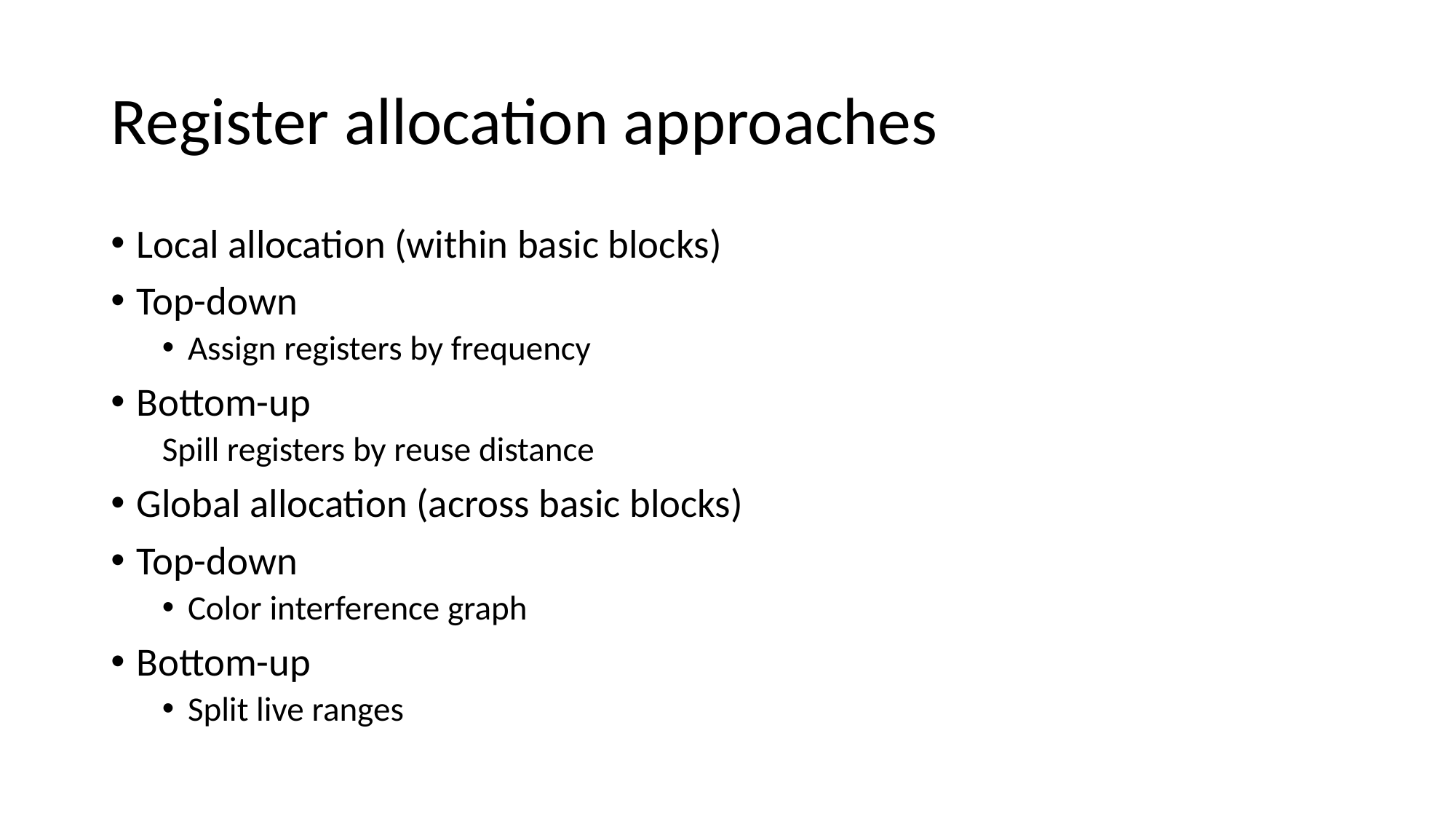

# Register allocation approaches
Local allocation (within basic blocks)
Top-down
Assign registers by frequency
Bottom-up
Spill registers by reuse distance
Global allocation (across basic blocks)
Top-down
Color interference graph
Bottom-up
Split live ranges